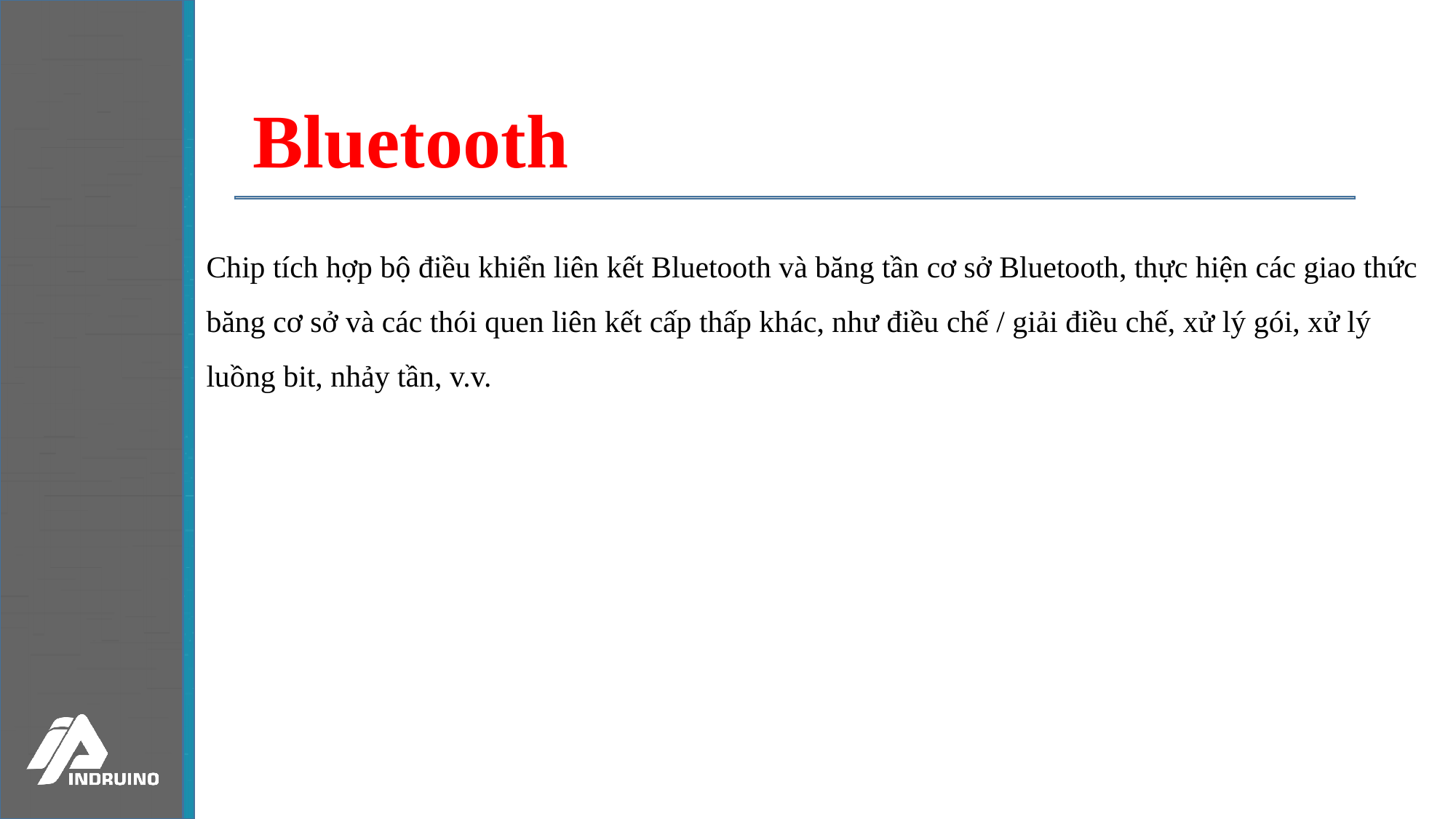

Bluetooth
Chip tích hợp bộ điều khiển liên kết Bluetooth và băng tần cơ sở Bluetooth, thực hiện các giao thức băng cơ sở và các thói quen liên kết cấp thấp khác, như điều chế / giải điều chế, xử lý gói, xử lý luồng bit, nhảy tần, v.v.